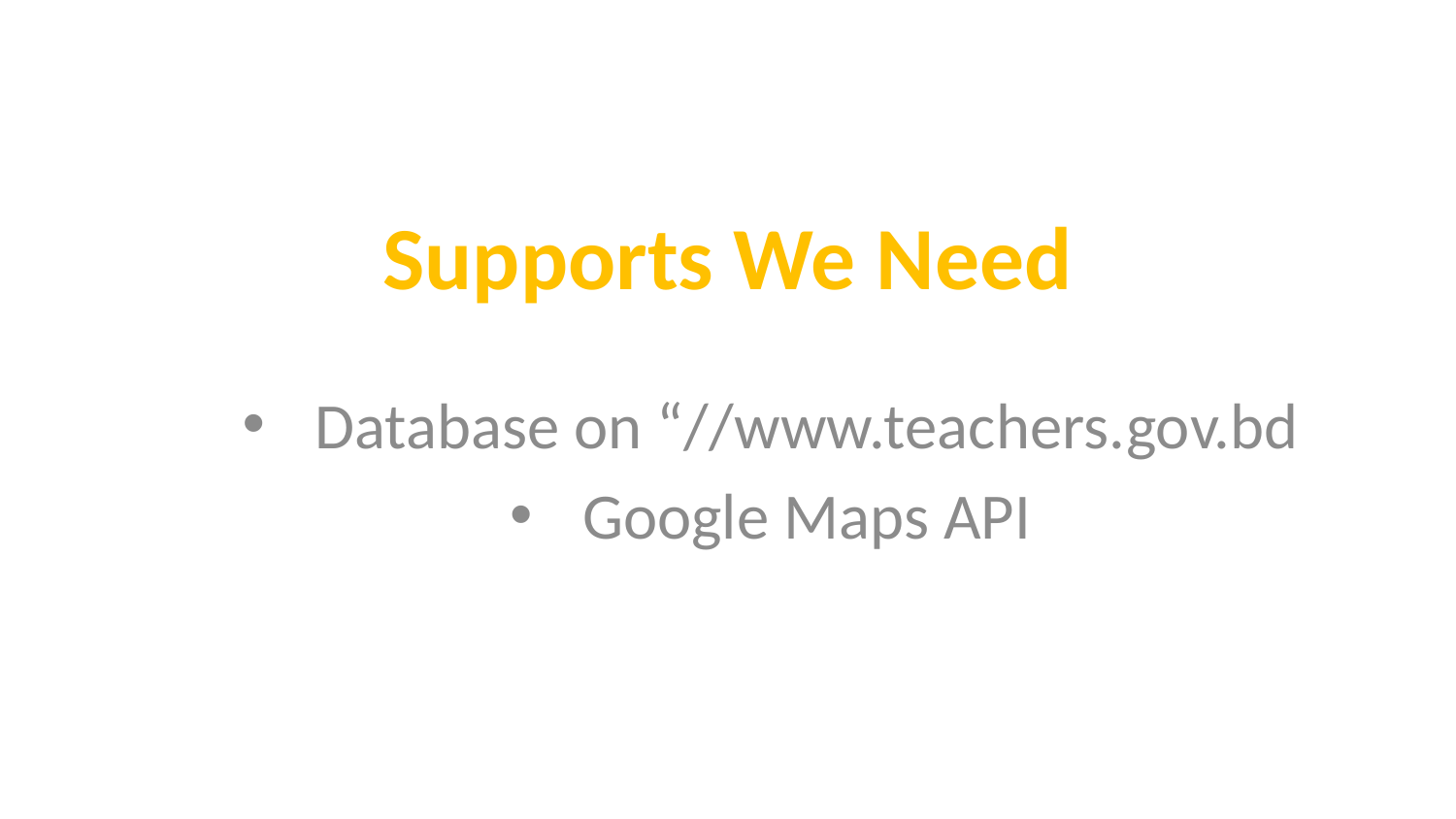

# Supports We Need
Database on “//www.teachers.gov.bd
Google Maps API